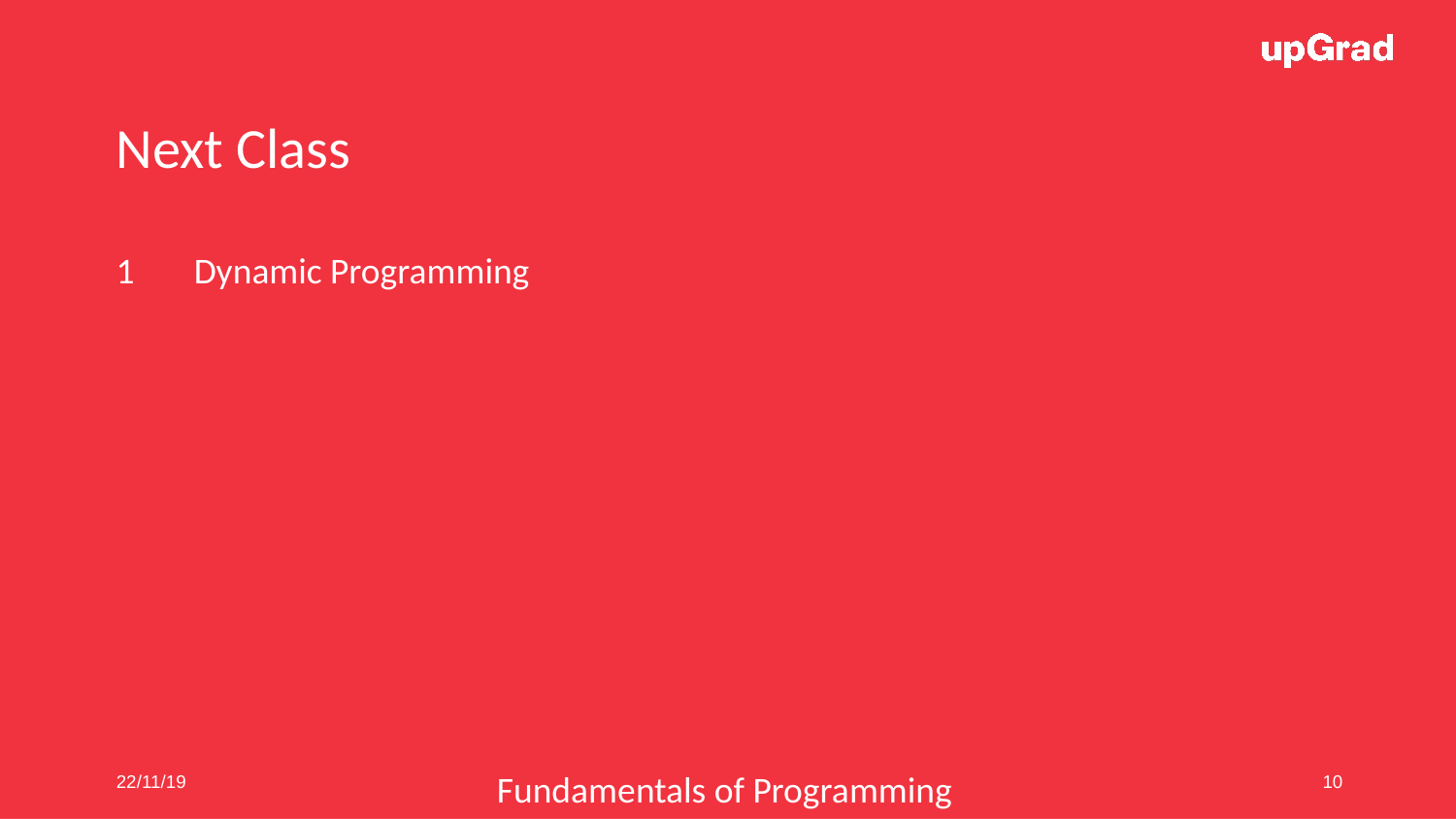

Next Class
1
Dynamic Programming
22/11/19
10
Fundamentals of Programming